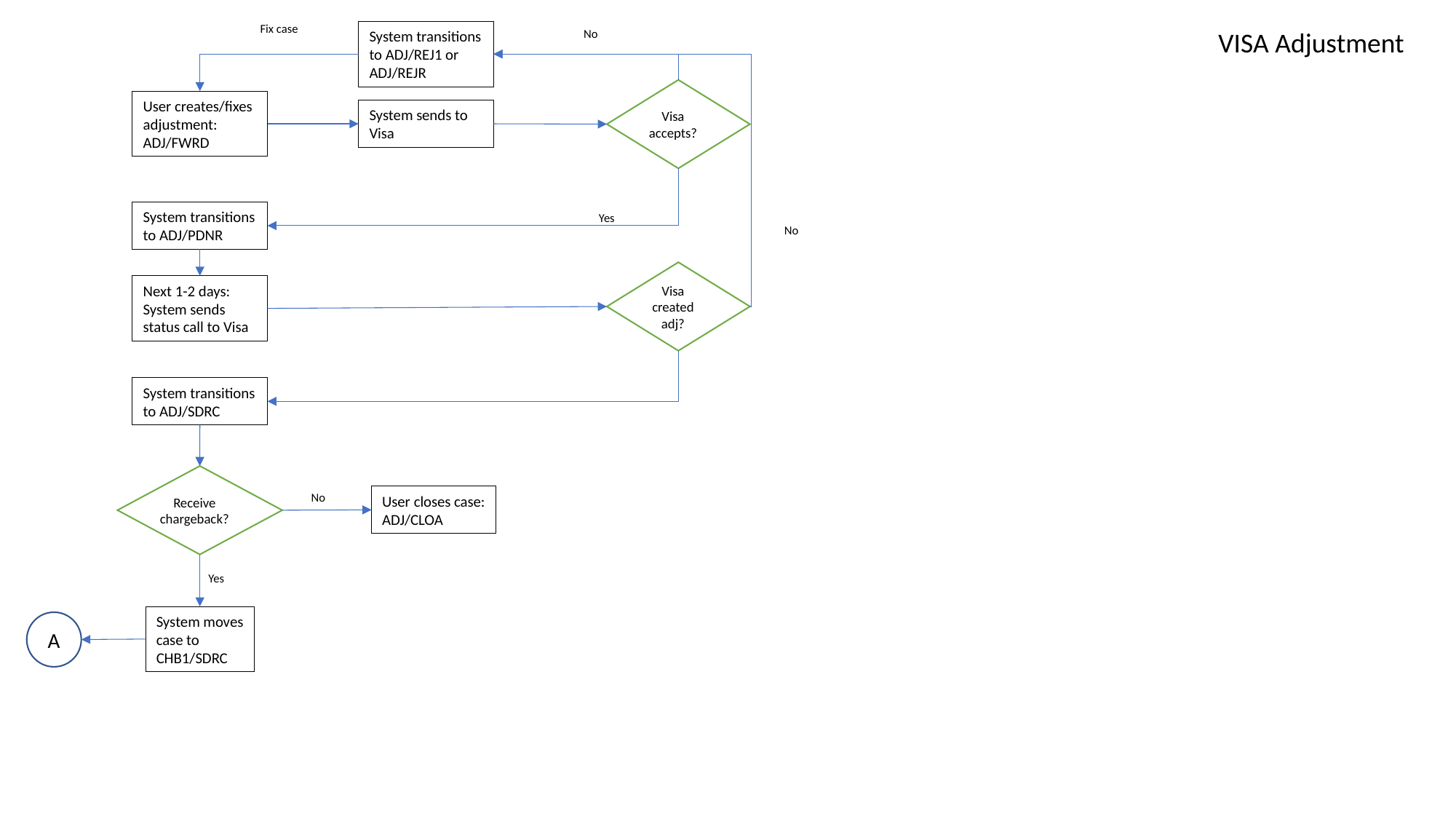

Fix case
VISA Adjustment
No
System transitions to ADJ/REJ1 or ADJ/REJR
Visa accepts?
User creates/fixes adjustment: ADJ/FWRD
System sends to Visa
System transitions to ADJ/PDNR
Yes
No
Visa created adj?
Next 1-2 days:
System sends status call to Visa
System transitions to ADJ/SDRC
Receive chargeback?
No
User closes case:
ADJ/CLOA
Yes
System moves
case to
CHB1/SDRC
A